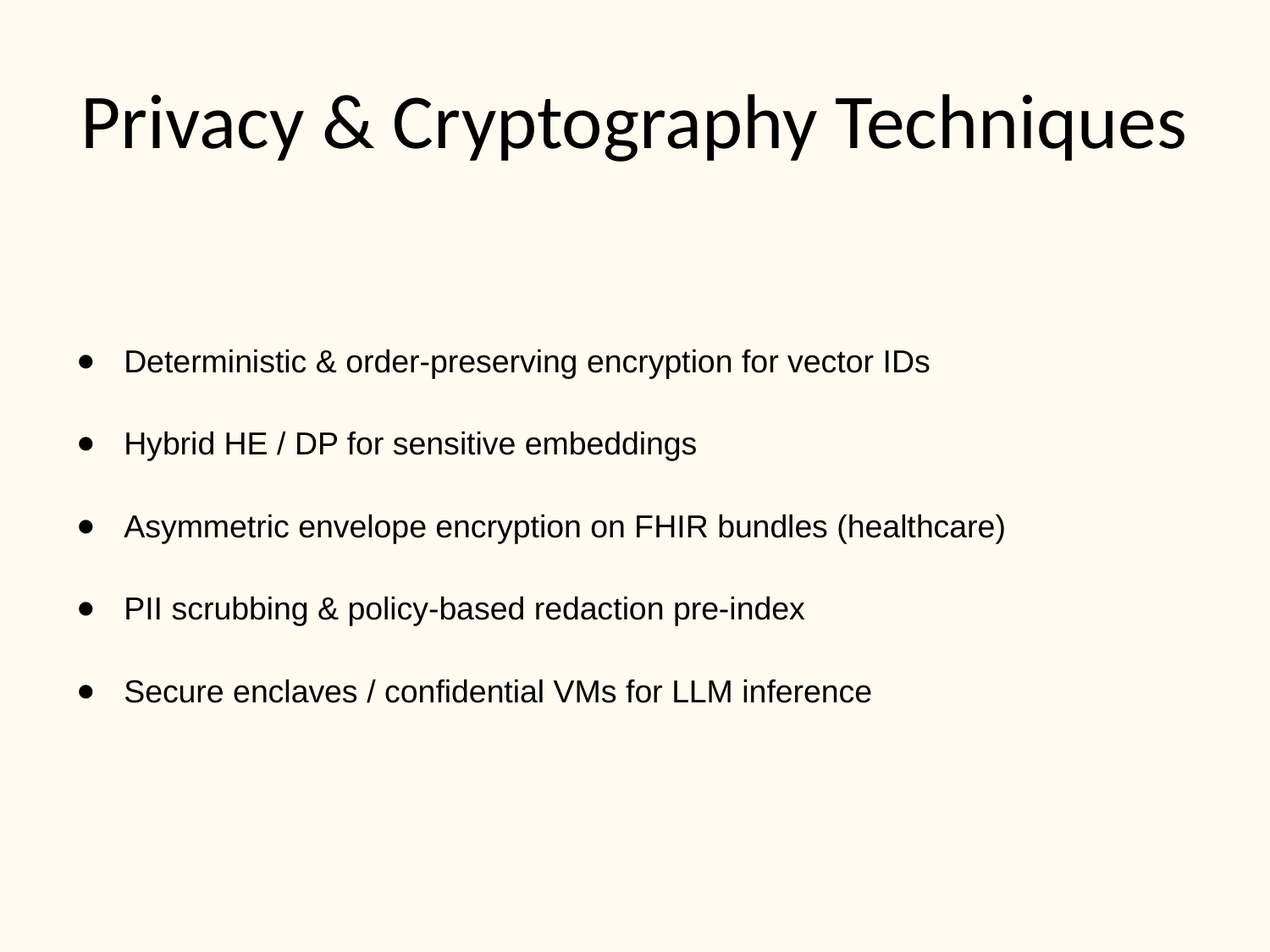

# Privacy & Cryptography Techniques

Deterministic & order‑preserving encryption for vector IDs
Hybrid HE / DP for sensitive embeddings
Asymmetric envelope encryption on FHIR bundles (healthcare)
PII scrubbing & policy‑based redaction pre‑index
Secure enclaves / confidential VMs for LLM inference